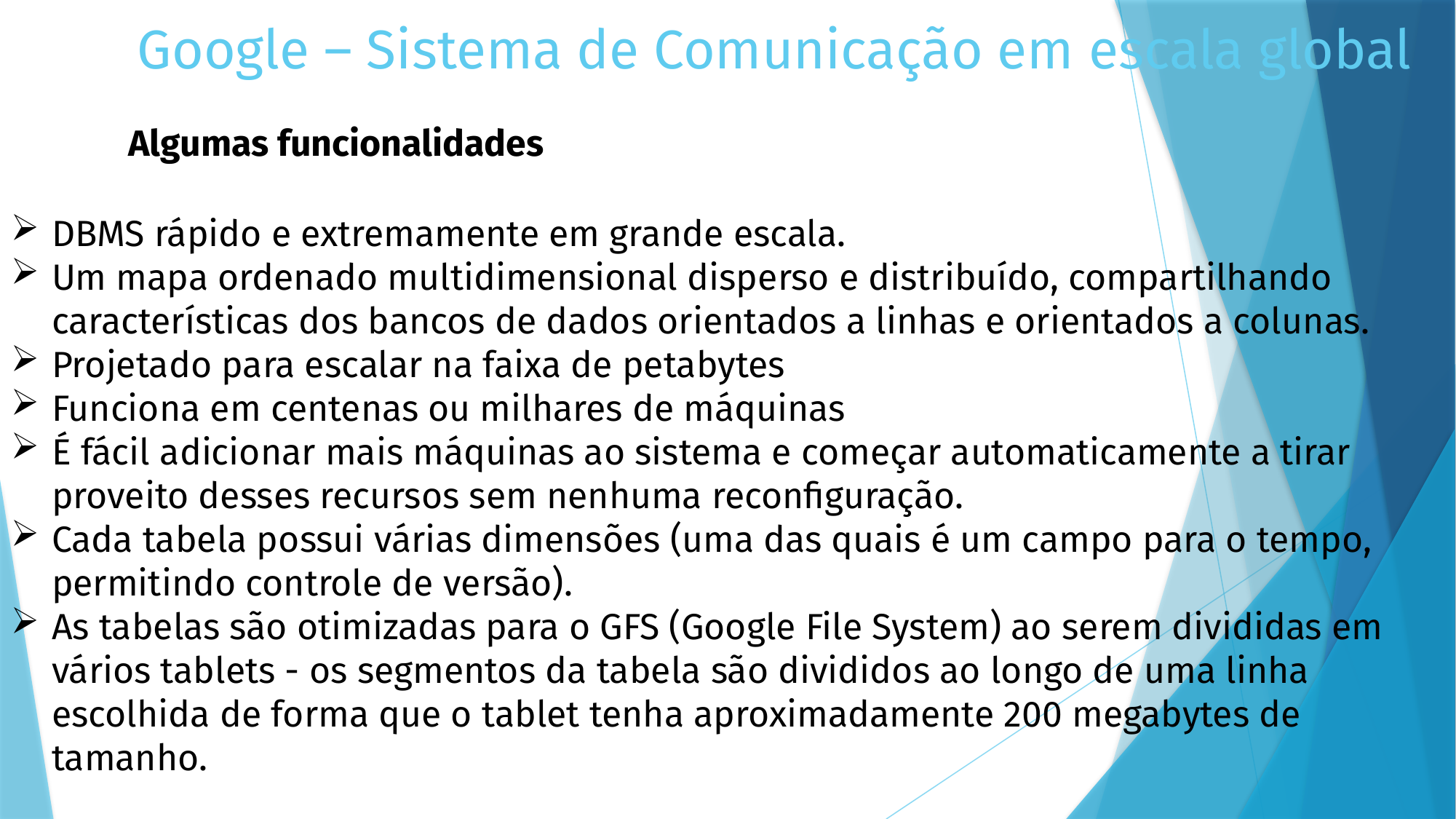

# Google – Sistema de Comunicação em escala global
	 Algumas funcionalidades

DBMS rápido e extremamente em grande escala.
Um mapa ordenado multidimensional disperso e distribuído, compartilhando características dos bancos de dados orientados a linhas e orientados a colunas.
Projetado para escalar na faixa de petabytes
Funciona em centenas ou milhares de máquinas
É fácil adicionar mais máquinas ao sistema e começar automaticamente a tirar proveito desses recursos sem nenhuma reconfiguração.
Cada tabela possui várias dimensões (uma das quais é um campo para o tempo, permitindo controle de versão).
As tabelas são otimizadas para o GFS (Google File System) ao serem divididas em vários tablets - os segmentos da tabela são divididos ao longo de uma linha escolhida de forma que o tablet tenha aproximadamente 200 megabytes de tamanho.